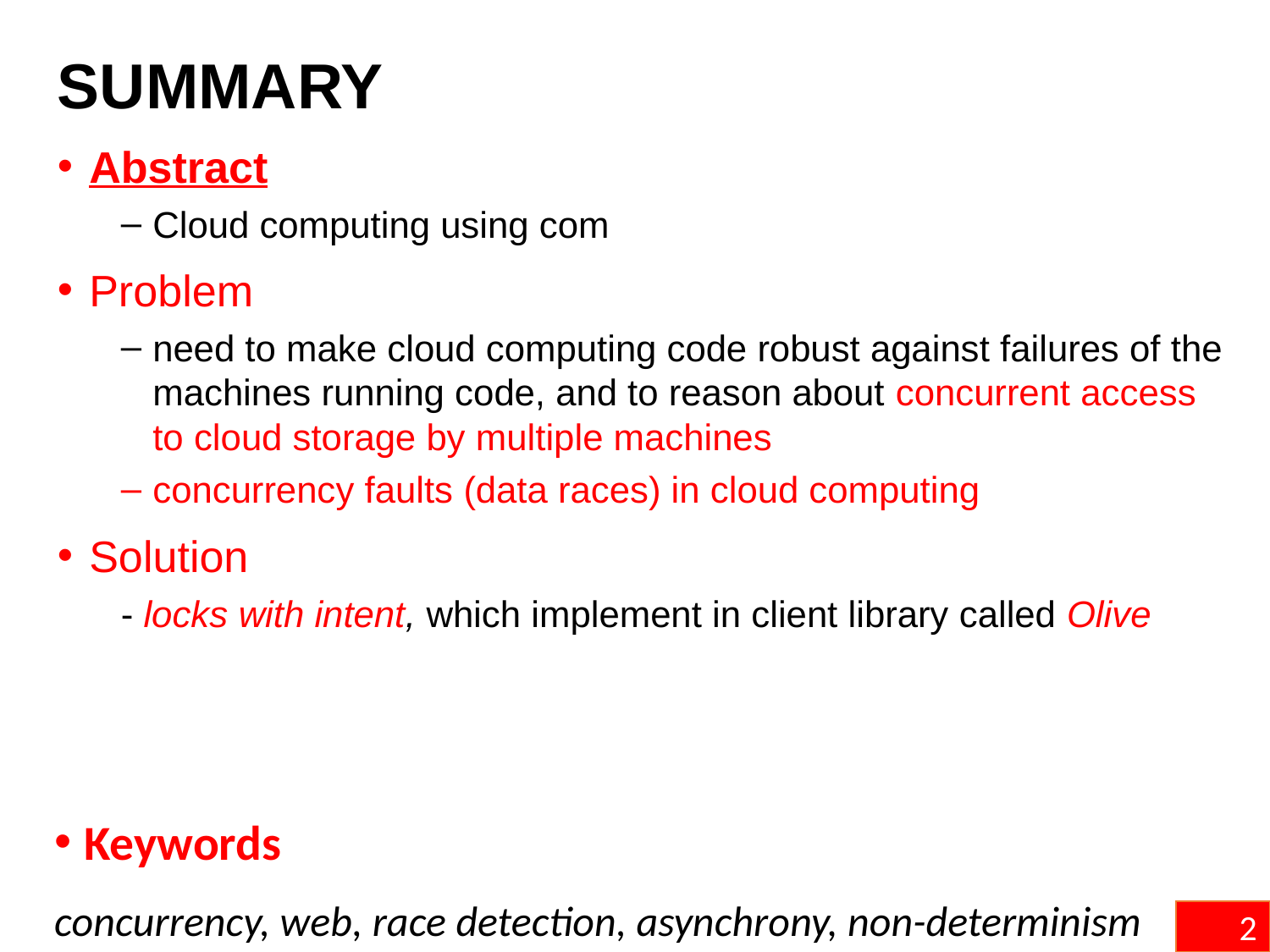

SUMMARY
Abstract
Cloud computing using com
Problem
need to make cloud computing code robust against failures of the machines running code, and to reason about concurrent access to cloud storage by multiple machines
concurrency faults (data races) in cloud computing
Solution
- locks with intent, which implement in client library called Olive
Keywords
concurrency, web, race detection, asynchrony, non-determinism
2